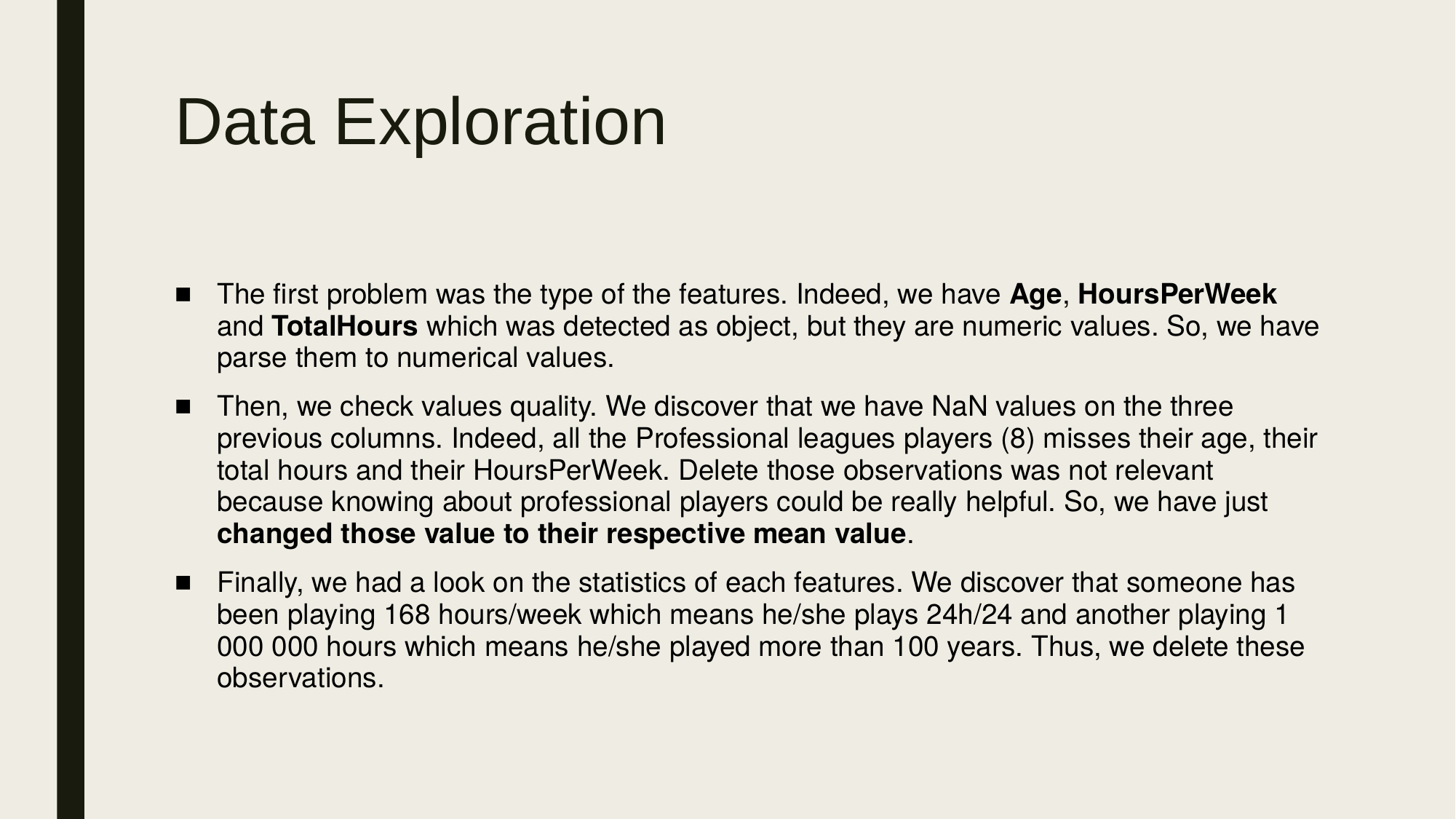

# Data Exploration
The first problem was the type of the features. Indeed, we have Age, HoursPerWeek and TotalHours which was detected as object, but they are numeric values. So, we have parse them to numerical values.
Then, we check values quality. We discover that we have NaN values on the three previous columns. Indeed, all the Professional leagues players (8) misses their age, their total hours and their HoursPerWeek. Delete those observations was not relevant because knowing about professional players could be really helpful. So, we have just changed those value to their respective mean value.
Finally, we had a look on the statistics of each features. We discover that someone has been playing 168 hours/week which means he/she plays 24h/24 and another playing 1 000 000 hours which means he/she played more than 100 years. Thus, we delete these observations.